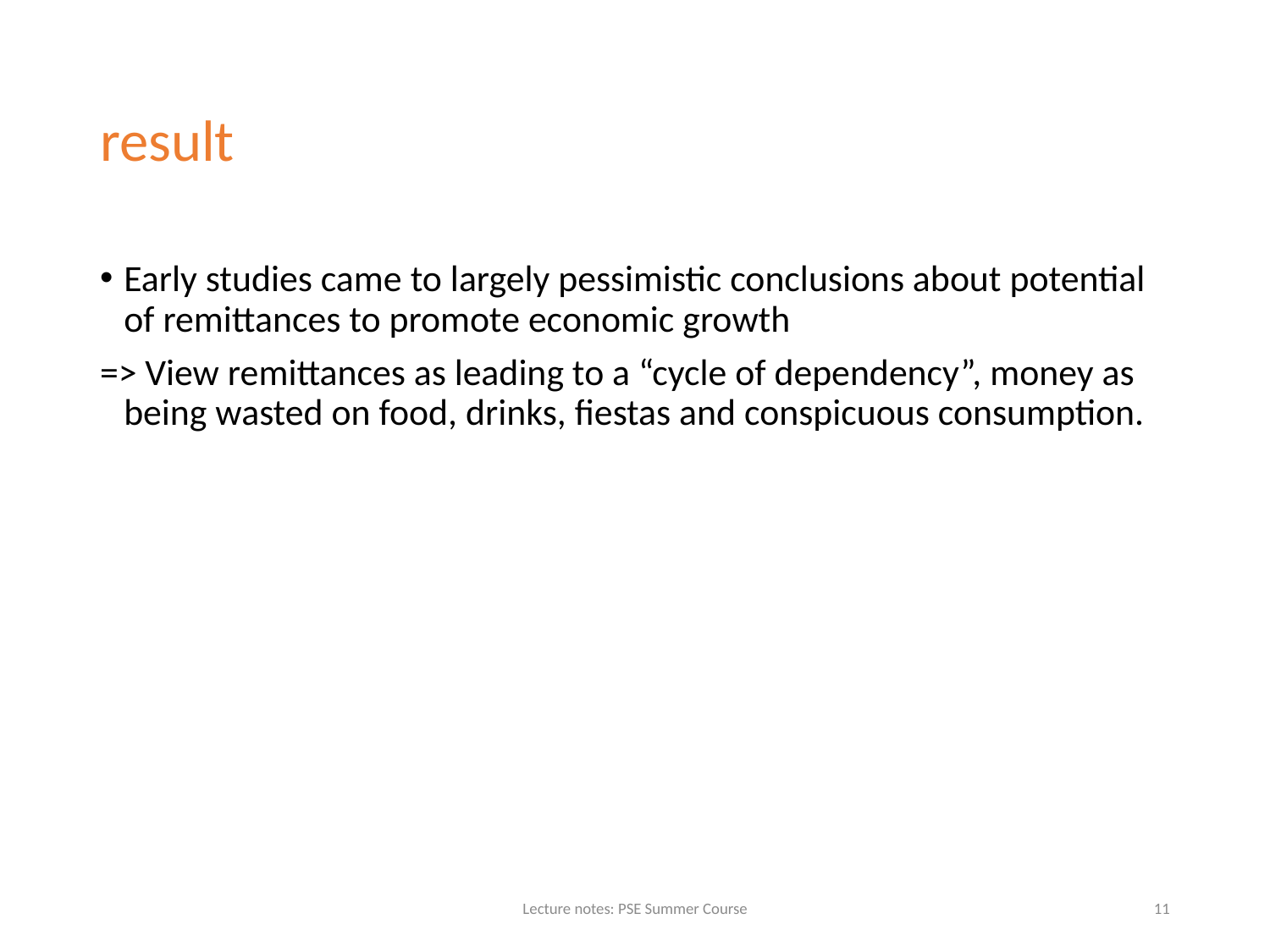

# result
Early studies came to largely pessimistic conclusions about potential of remittances to promote economic growth
=> View remittances as leading to a “cycle of dependency”, money as being wasted on food, drinks, fiestas and conspicuous consumption.
Lecture notes: PSE Summer Course
11